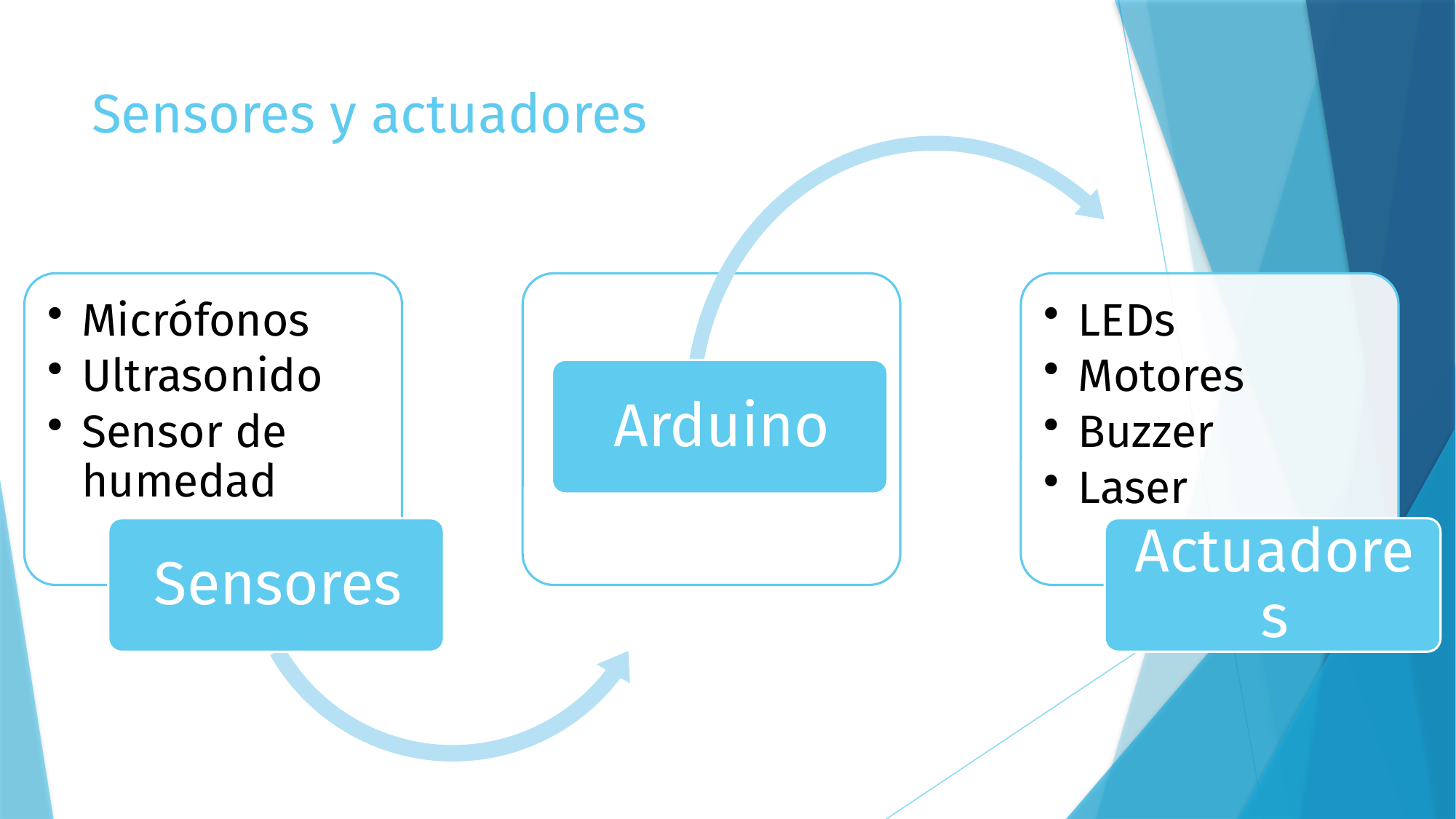

# Sensores y actuadores
Micrófonos
Ultrasonido
Sensor de humedad
Sensores
Arduino
LEDs
Motores
Buzzer
Laser
Actuadores